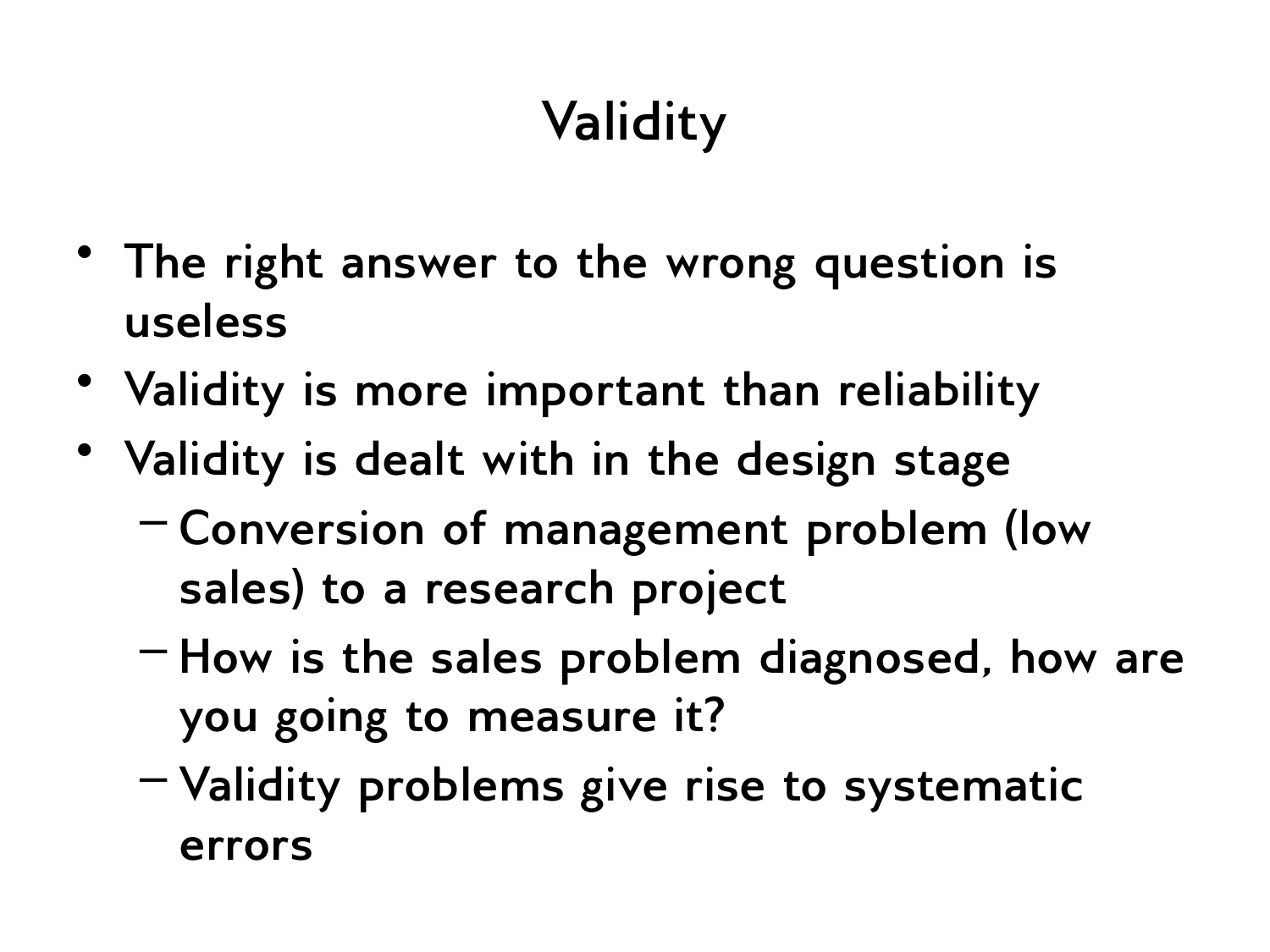

# Validity
The right answer to the wrong question is useless
Validity is more important than reliability
Validity is dealt with in the design stage
Conversion of management problem (low sales) to a research project
How is the sales problem diagnosed, how are you going to measure it?
Validity problems give rise to systematic errors